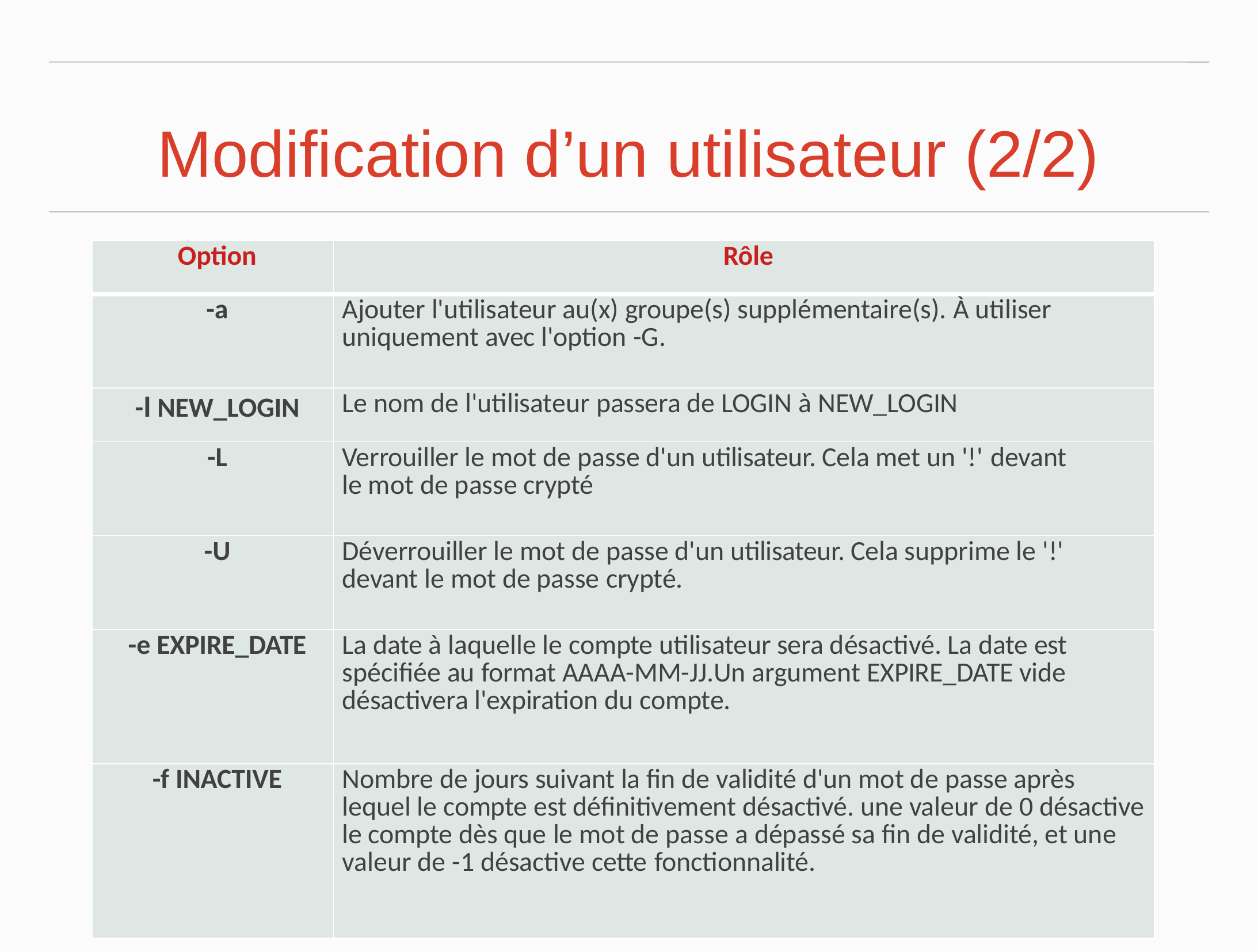

# Modification d’un utilisateur (2/2)
| Option | Rôle |
| --- | --- |
| -a | Ajouter l'utilisateur au(x) groupe(s) supplémentaire(s). À utiliser uniquement avec l'option -G. |
| -l NEW\_LOGIN | Le nom de l'utilisateur passera de LOGIN à NEW\_LOGIN |
| -L | Verrouiller le mot de passe d'un utilisateur. Cela met un '!' devant le mot de passe crypté |
| -U | Déverrouiller le mot de passe d'un utilisateur. Cela supprime le '!' devant le mot de passe crypté. |
| -e EXPIRE\_DATE | La date à laquelle le compte utilisateur sera désactivé. La date est spécifiée au format AAAA-MM-JJ.Un argument EXPIRE\_DATE vide désactivera l'expiration du compte. |
| -f INACTIVE | Nombre de jours suivant la fin de validité d'un mot de passe après lequel le compte est définitivement désactivé. une valeur de 0 désactive le compte dès que le mot de passe a dépassé sa fin de validité, et une valeur de -1 désactive cette fonctionnalité. |
28